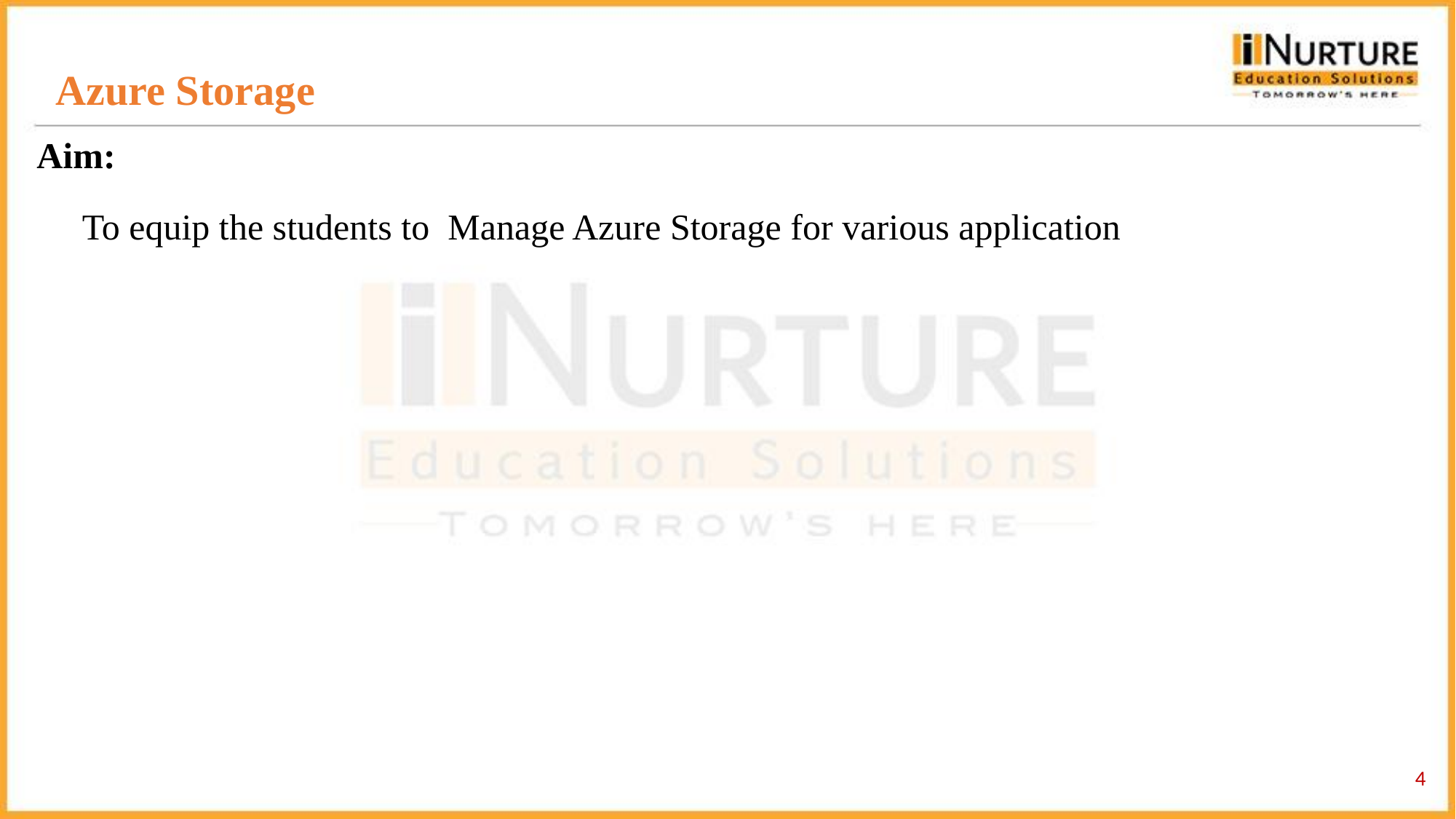

Azure Storage
Aim:

To equip the students to  Manage Azure Storage for various application
4